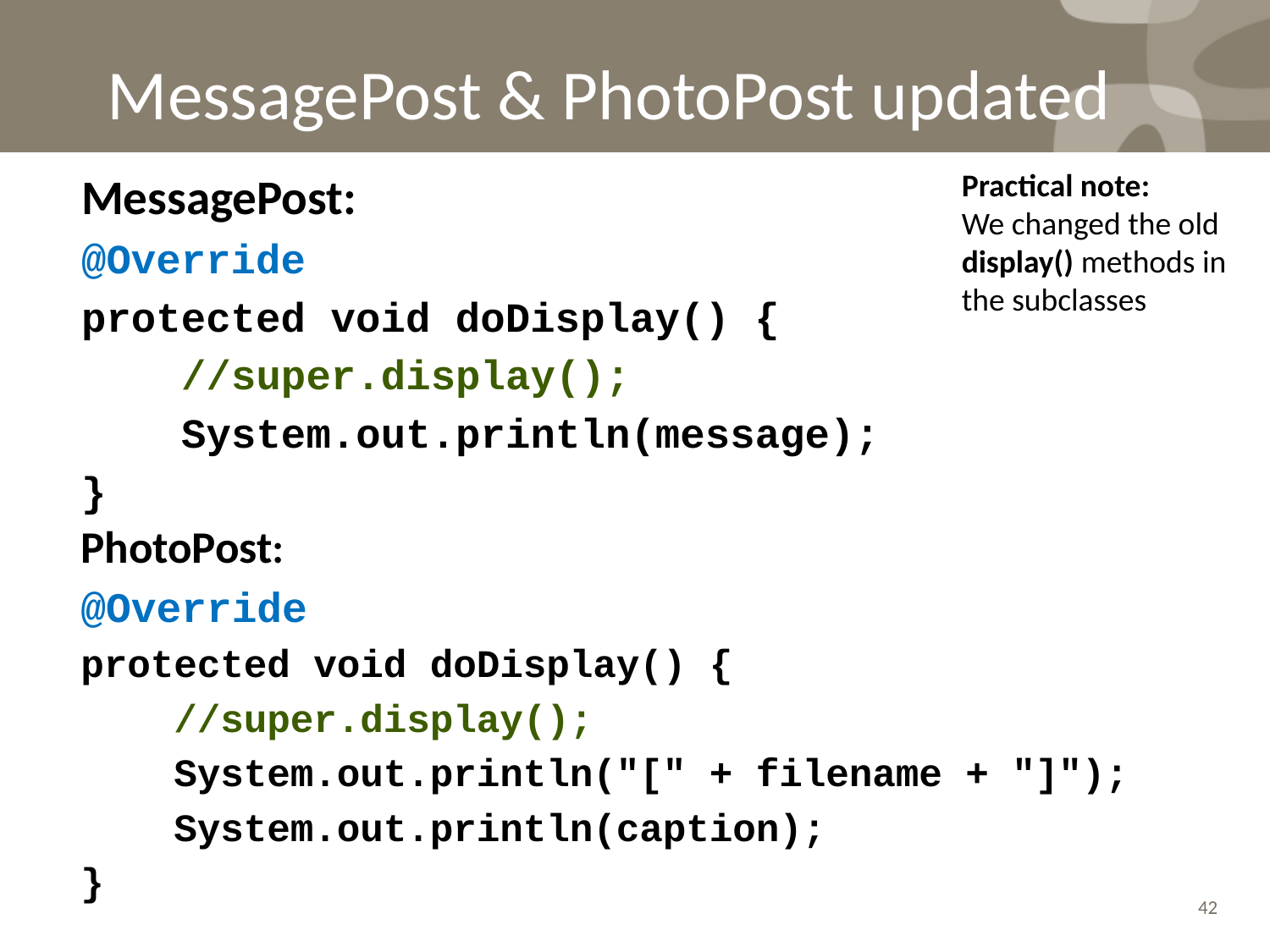

# MessagePost & PhotoPost updated
Practical note:
We changed the old display() methods in the subclasses
MessagePost:
@Override
protected void doDisplay() {
    //super.display();
    System.out.println(message);
}
PhotoPost:
@Override
protected void doDisplay() {
    //super.display();
    System.out.println("[" + filename + "]");
    System.out.println(caption);
}
42